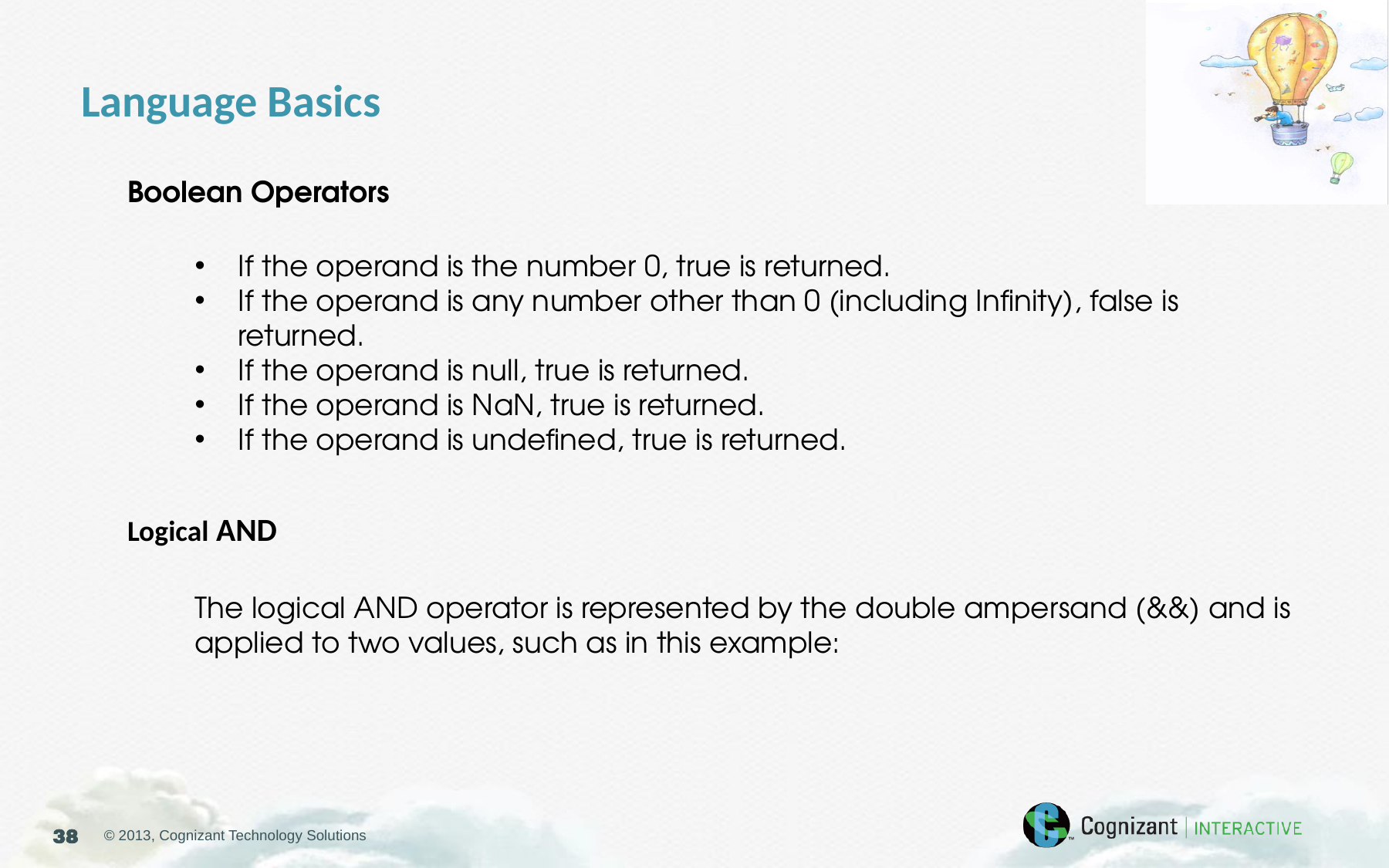

Language Basics
Boolean Operators
If the operand is the number 0, true is returned.
If the operand is any number other than 0 (including Infinity), false is returned.
If the operand is null, true is returned.
If the operand is NaN, true is returned.
If the operand is undefined, true is returned.
Logical AND
The logical AND operator is represented by the double ampersand (&&) and is applied to two values, such as in this example: